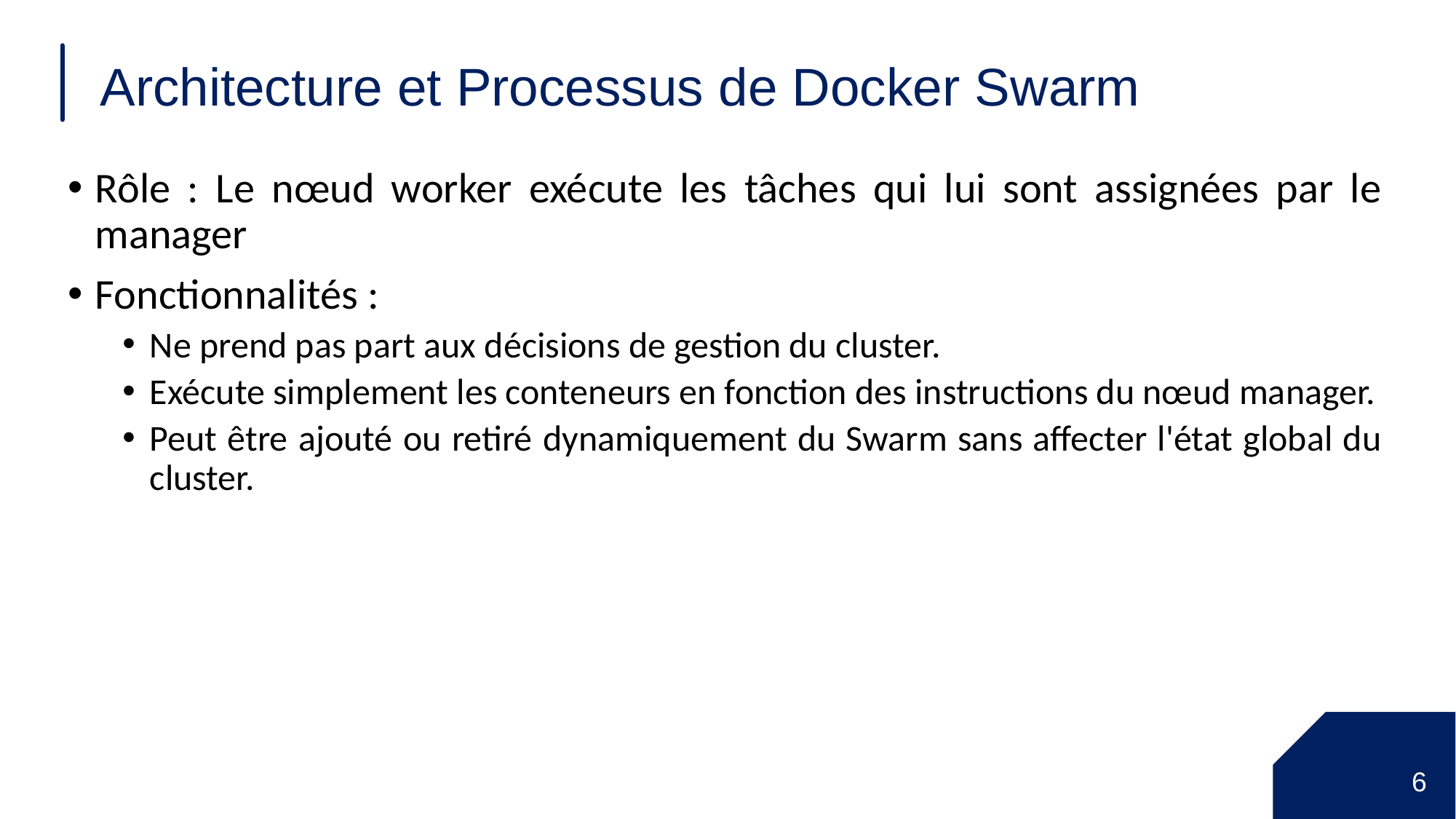

# Architecture et Processus de Docker Swarm
Rôle : Le nœud worker exécute les tâches qui lui sont assignées par le manager
Fonctionnalités :
Ne prend pas part aux décisions de gestion du cluster.
Exécute simplement les conteneurs en fonction des instructions du nœud manager.
Peut être ajouté ou retiré dynamiquement du Swarm sans affecter l'état global du cluster.
6